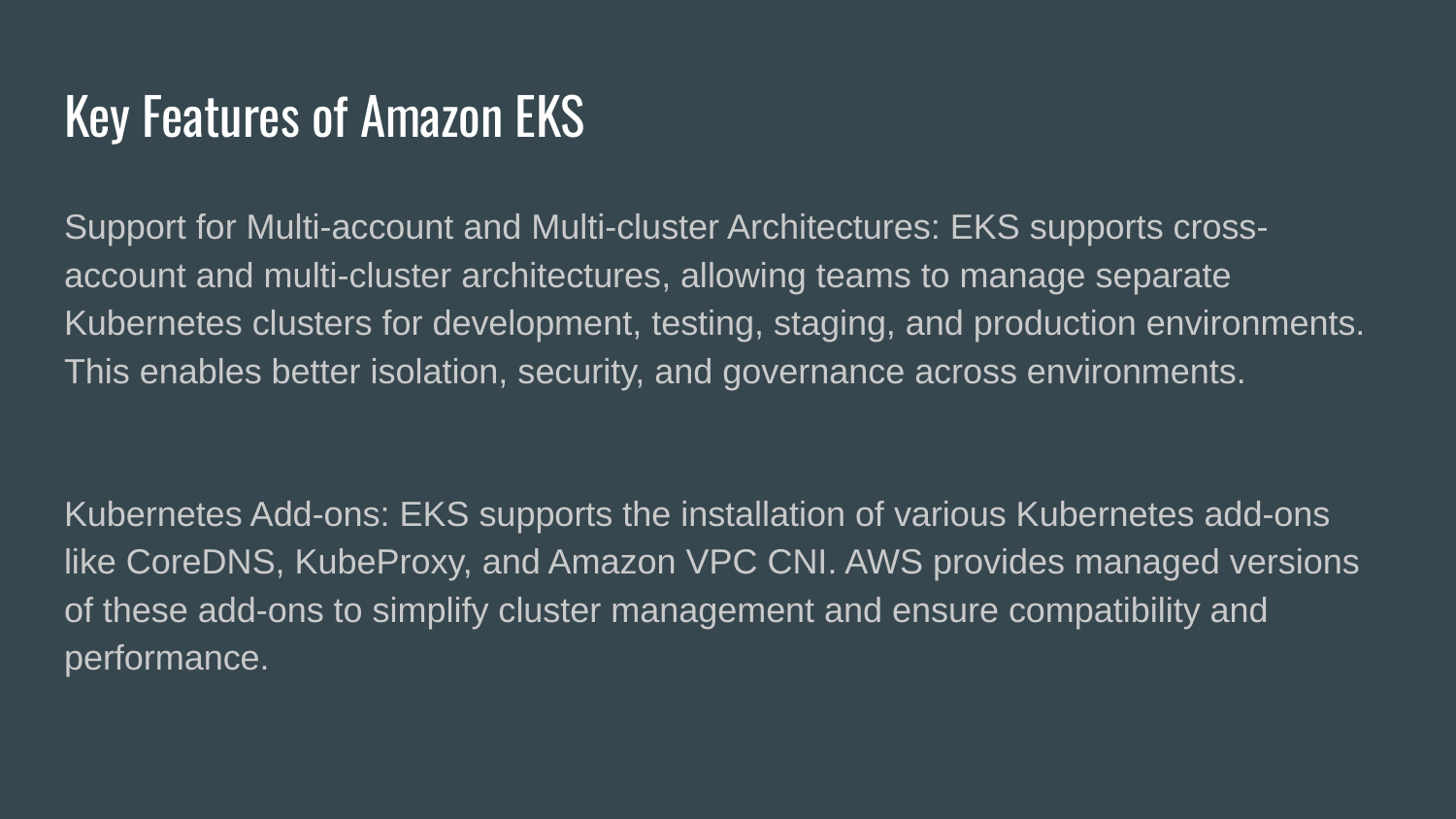

# Key Features of Amazon EKS
Support for Multi-account and Multi-cluster Architectures: EKS supports cross-account and multi-cluster architectures, allowing teams to manage separate Kubernetes clusters for development, testing, staging, and production environments. This enables better isolation, security, and governance across environments.

Kubernetes Add-ons: EKS supports the installation of various Kubernetes add-ons like CoreDNS, KubeProxy, and Amazon VPC CNI. AWS provides managed versions of these add-ons to simplify cluster management and ensure compatibility and performance.